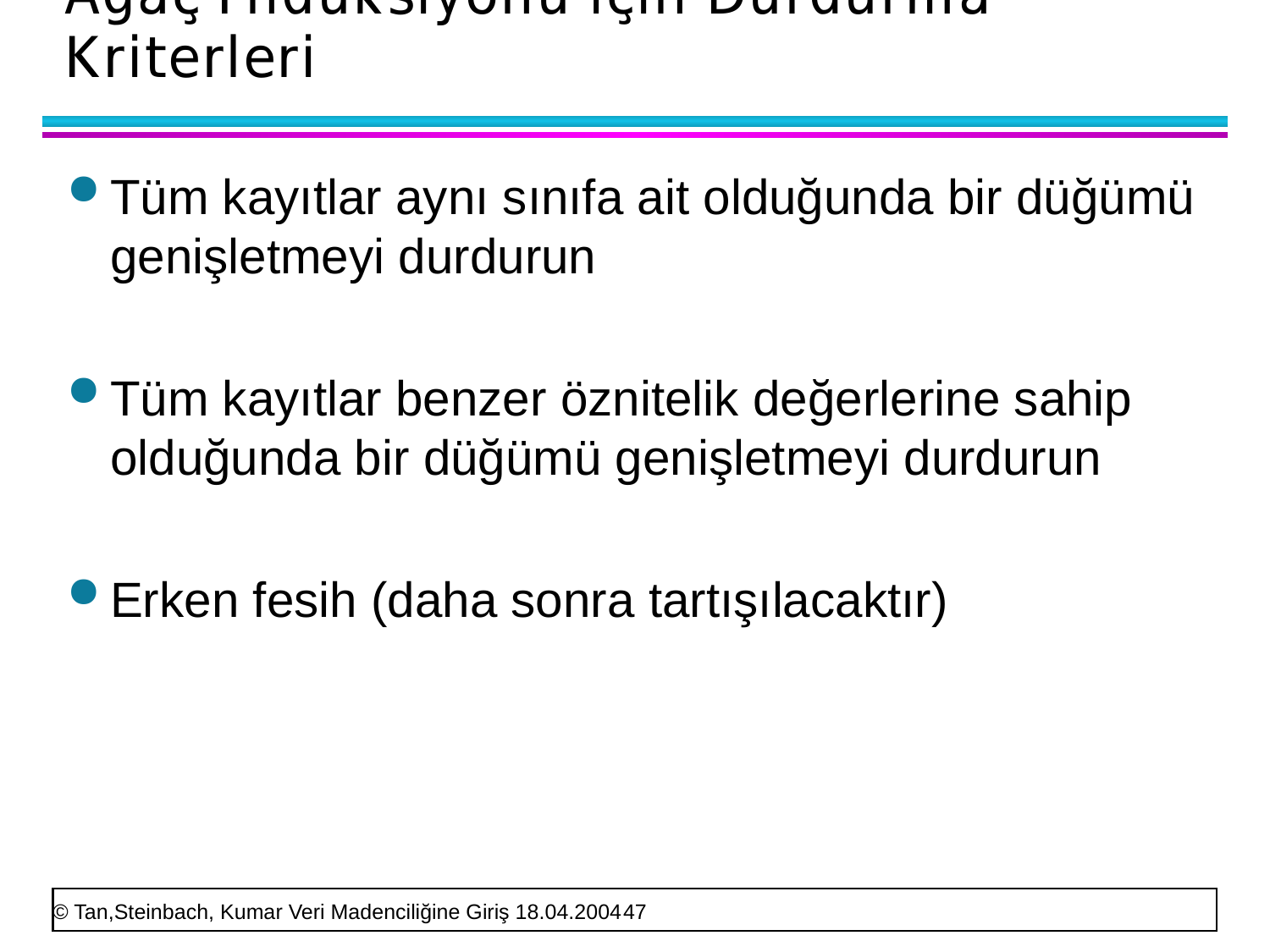

# Ağaç İndüksiyonu için Durdurma Kriterleri
Tüm kayıtlar aynı sınıfa ait olduğunda bir düğümü genişletmeyi durdurun

Tüm kayıtlar benzer öznitelik değerlerine sahip olduğunda bir düğümü genişletmeyi durdurun

Erken fesih (daha sonra tartışılacaktır)